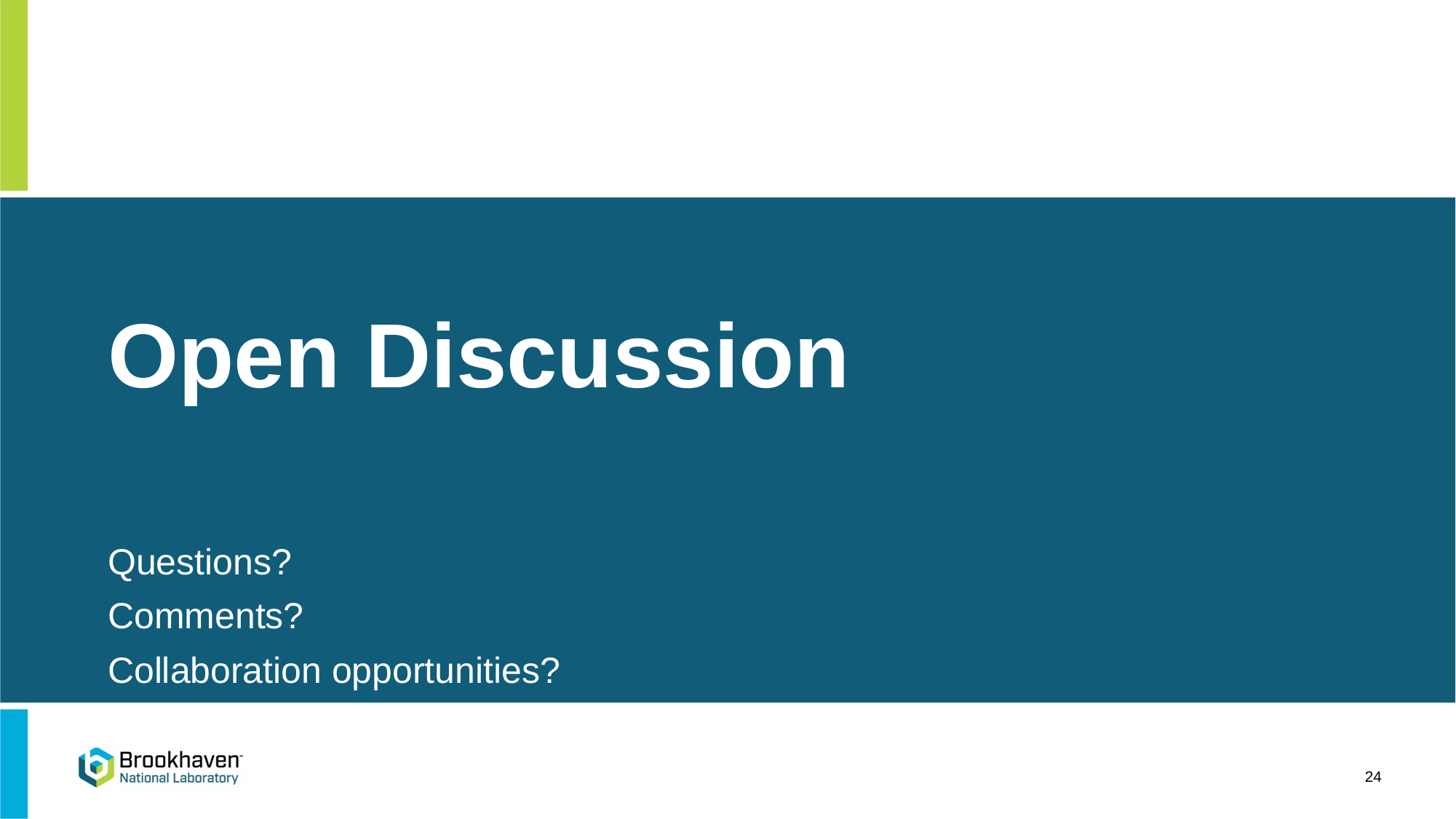

# Open Discussion
Questions?
Comments?
Collaboration opportunities?
24